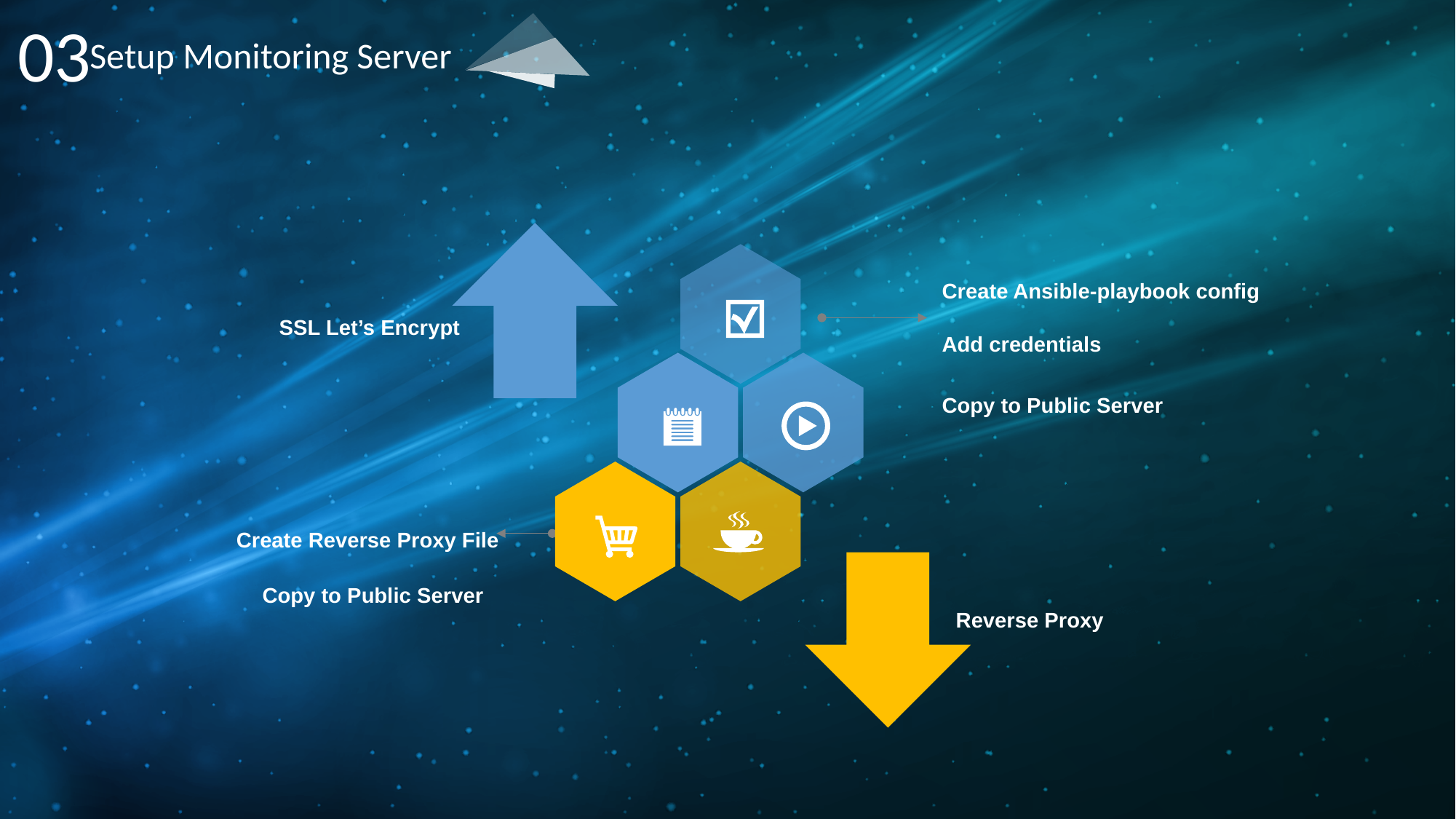

03

Setup Monitoring Server

Create Ansible-playbook config

SSL Let’s Encrypt

Add credentials
Copy to Public Server

Create Reverse Proxy File

Copy to Public Server
Reverse Proxy